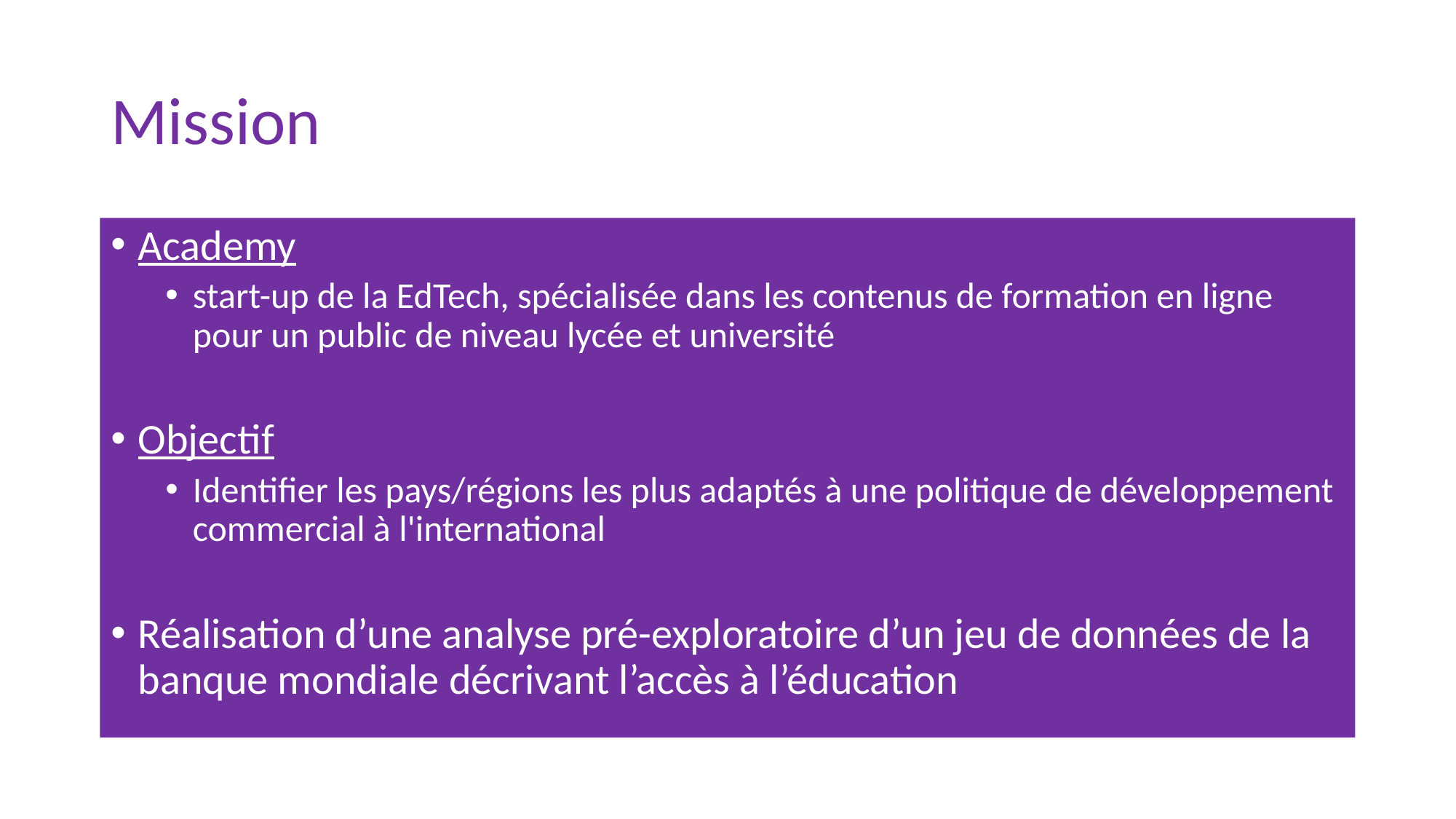

# Mission
Academy
start-up de la EdTech, spécialisée dans les contenus de formation en ligne pour un public de niveau lycée et université

Objectif
Identifier les pays/régions les plus adaptés à une politique de développement commercial à l'international

Réalisation d’une analyse pré-exploratoire d’un jeu de données de la banque mondiale décrivant l’accès à l’éducation